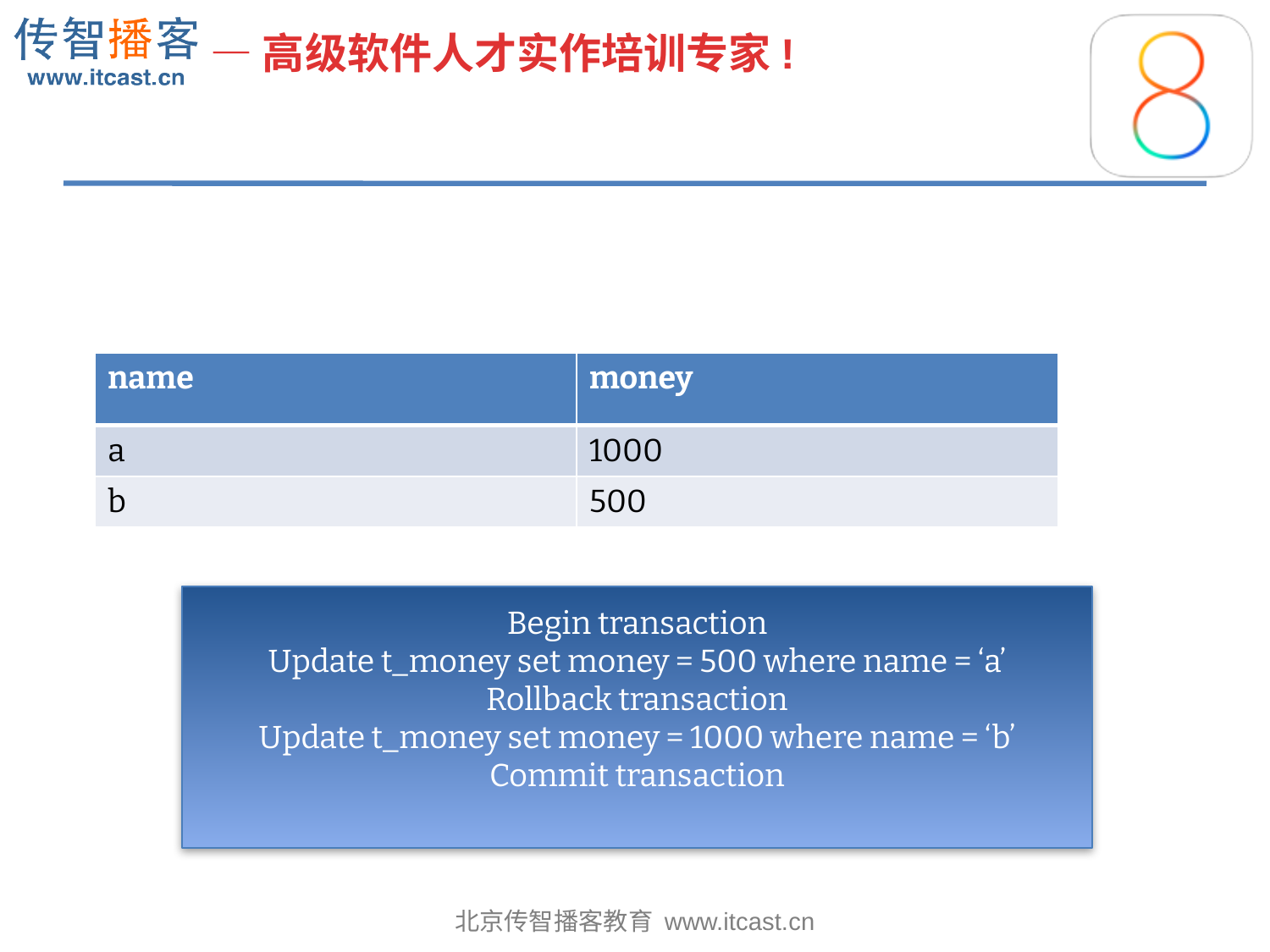

#
| name | money |
| --- | --- |
| a | 1000 |
| b | 500 |
Begin transaction
Update t_money set money = 500 where name = ‘a’
Rollback transaction
Update t_money set money = 1000 where name = ‘b’
Commit transaction